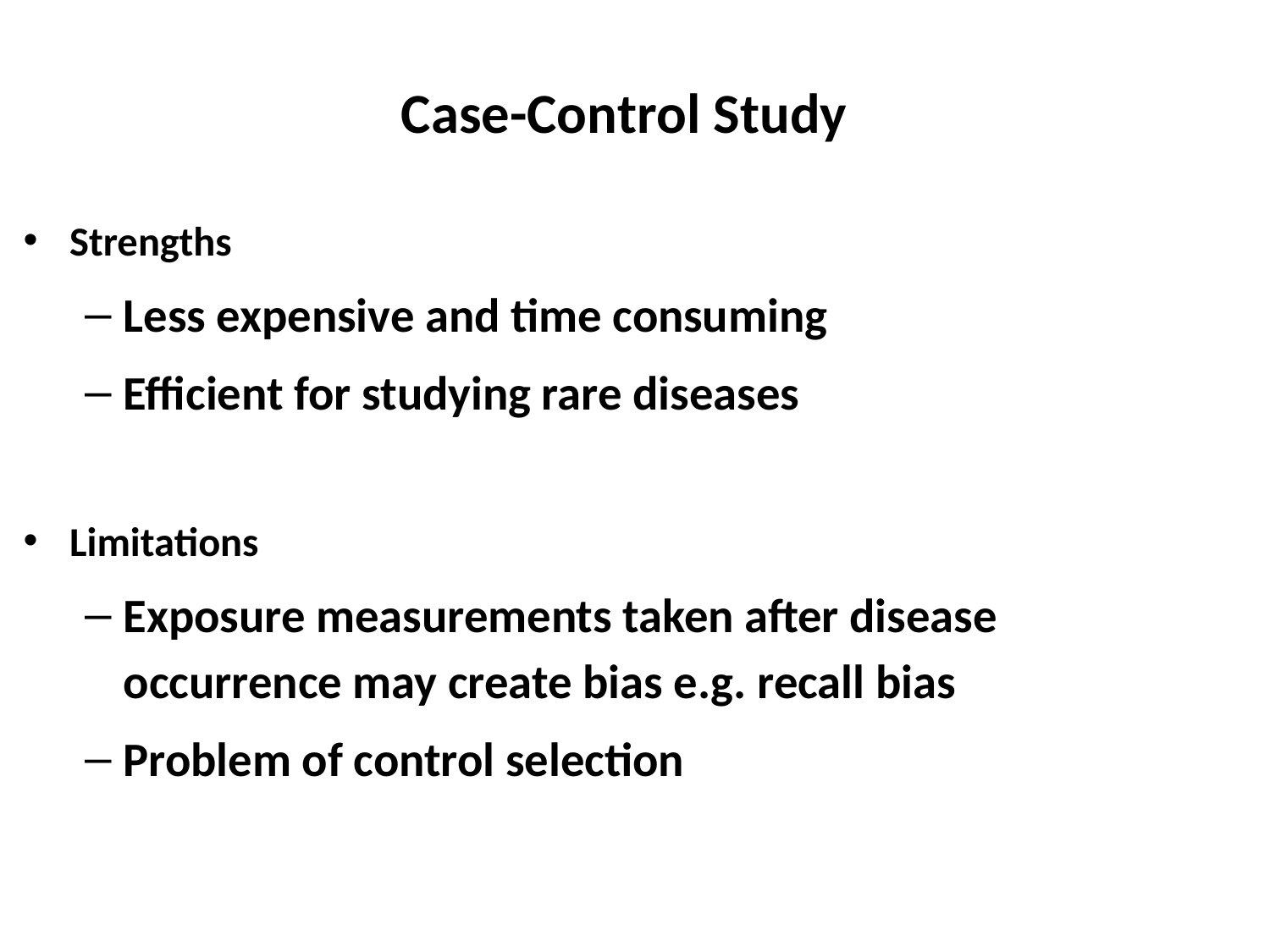

# Case-Control Study
Strengths
Less expensive and time consuming
Efficient for studying rare diseases

Limitations
Exposure measurements taken after disease occurrence may create bias e.g. recall bias
Problem of control selection